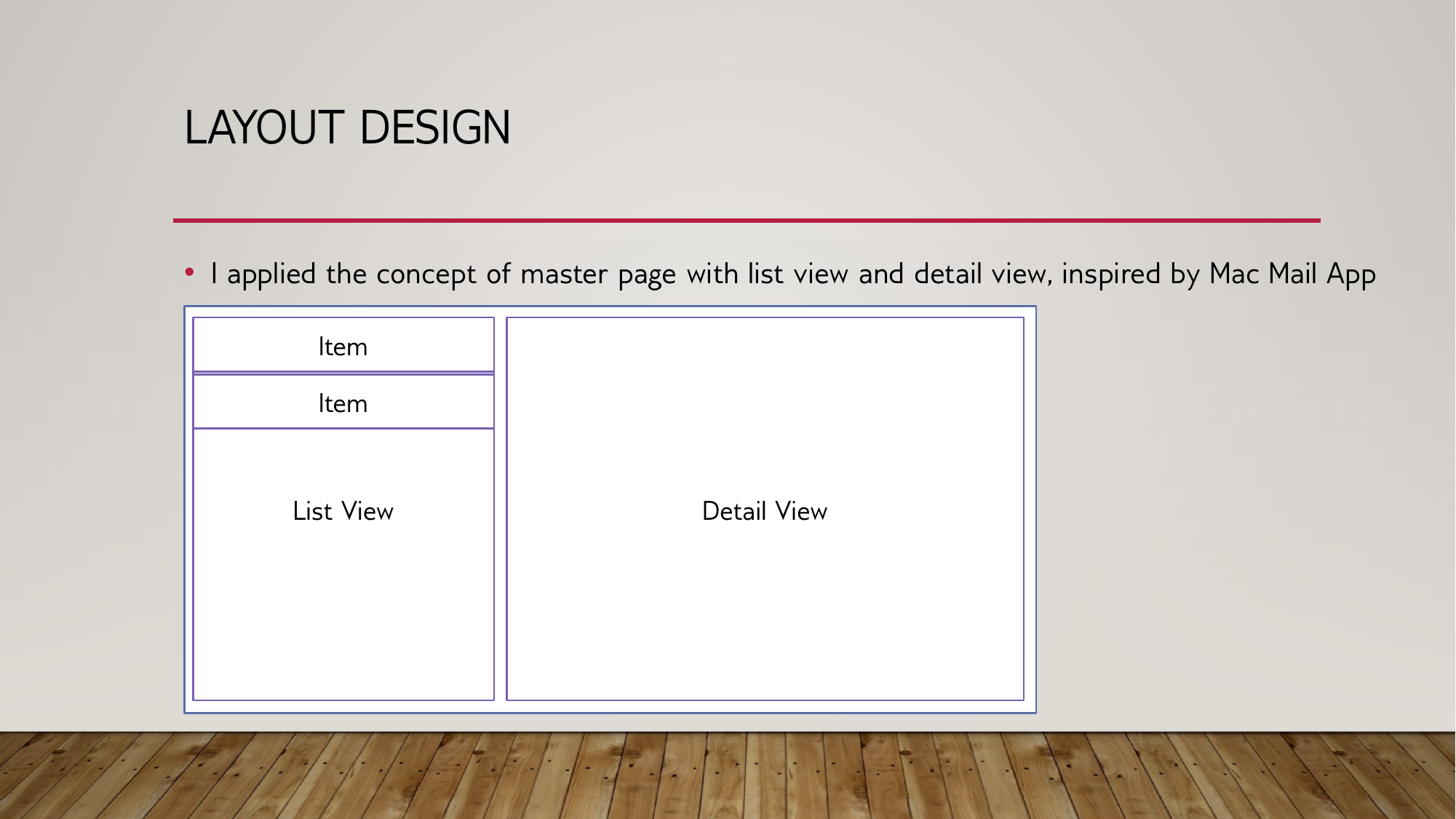

# Layout design
I applied the concept of master page with list view and detail view, inspired by Mac Mail App

List View
Item
Detail View
Item